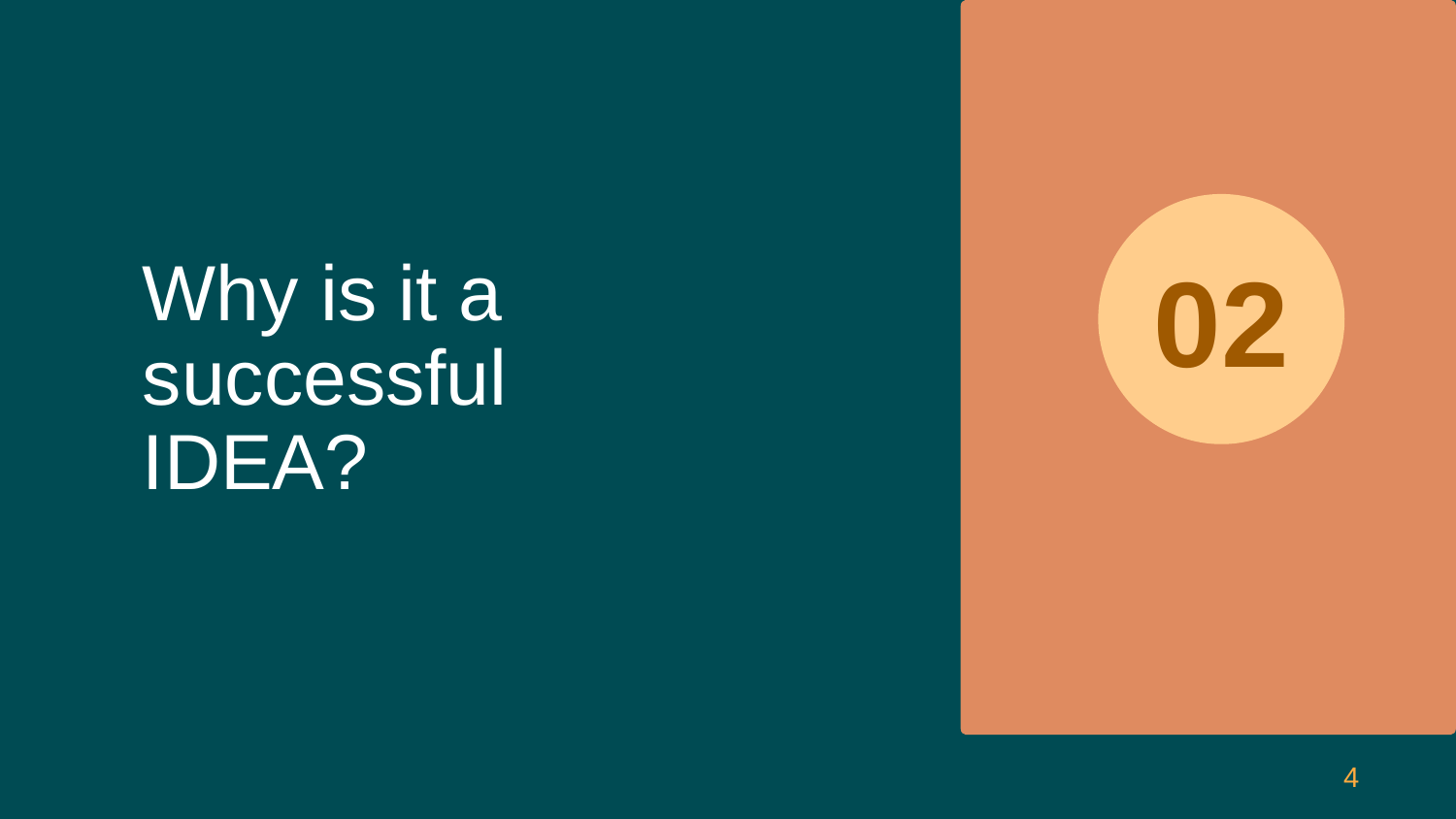

02
# Why is it a successful IDEA?
4